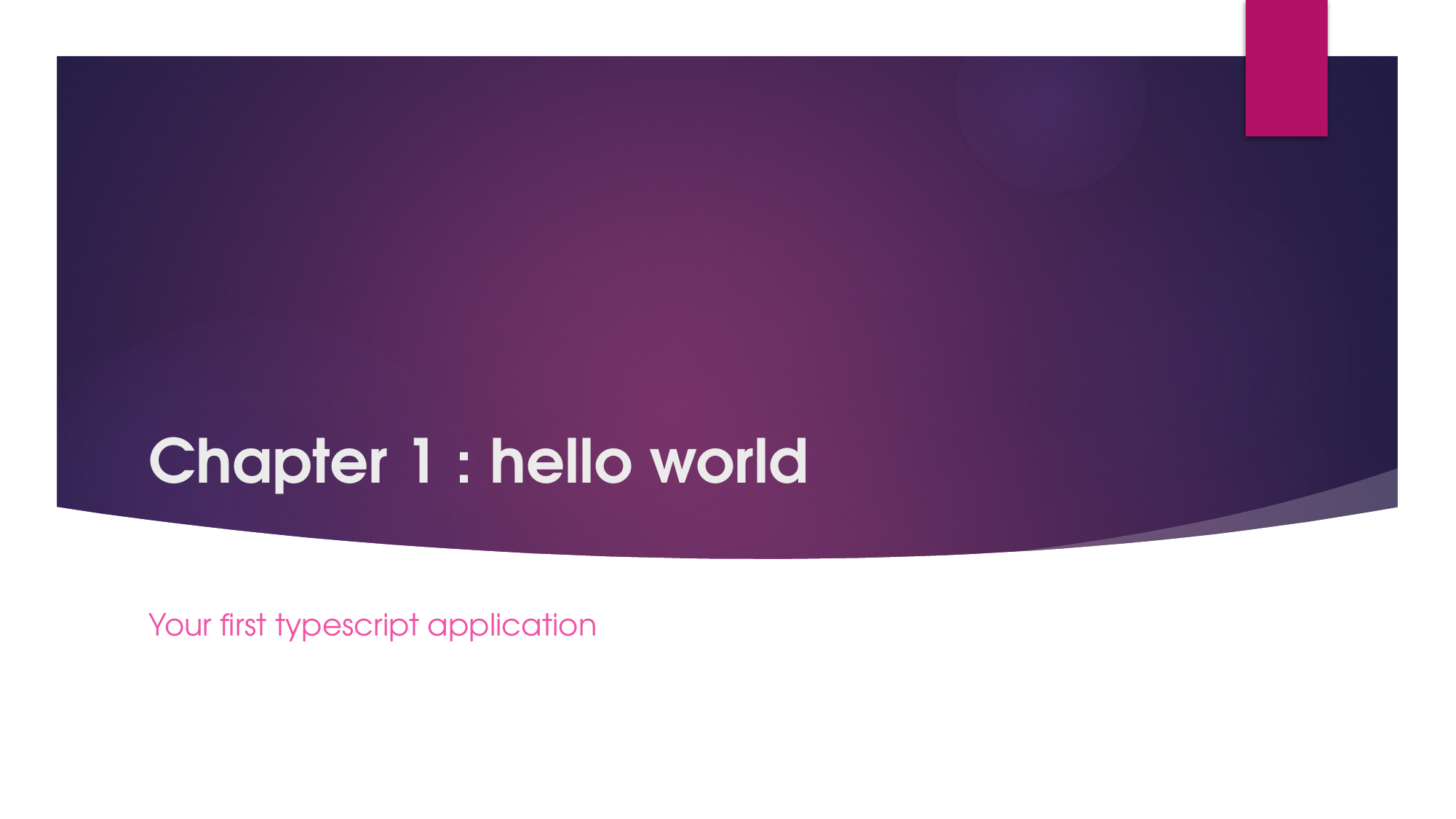

# Chapter 1 : hello world
Your first typescript application